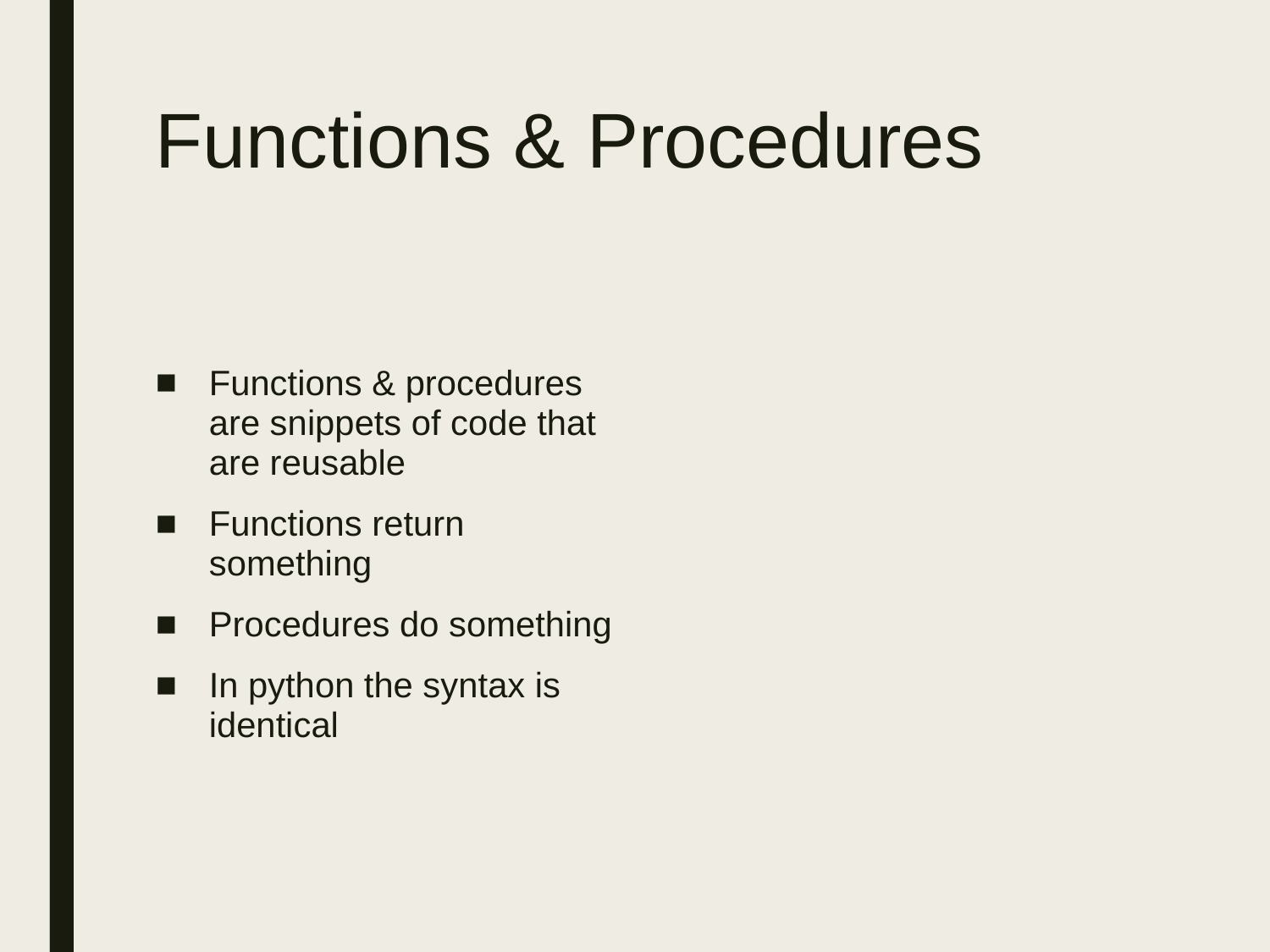

# Functions & Procedures
Functions & procedures are snippets of code that are reusable
Functions return something
Procedures do something
In python the syntax is identical